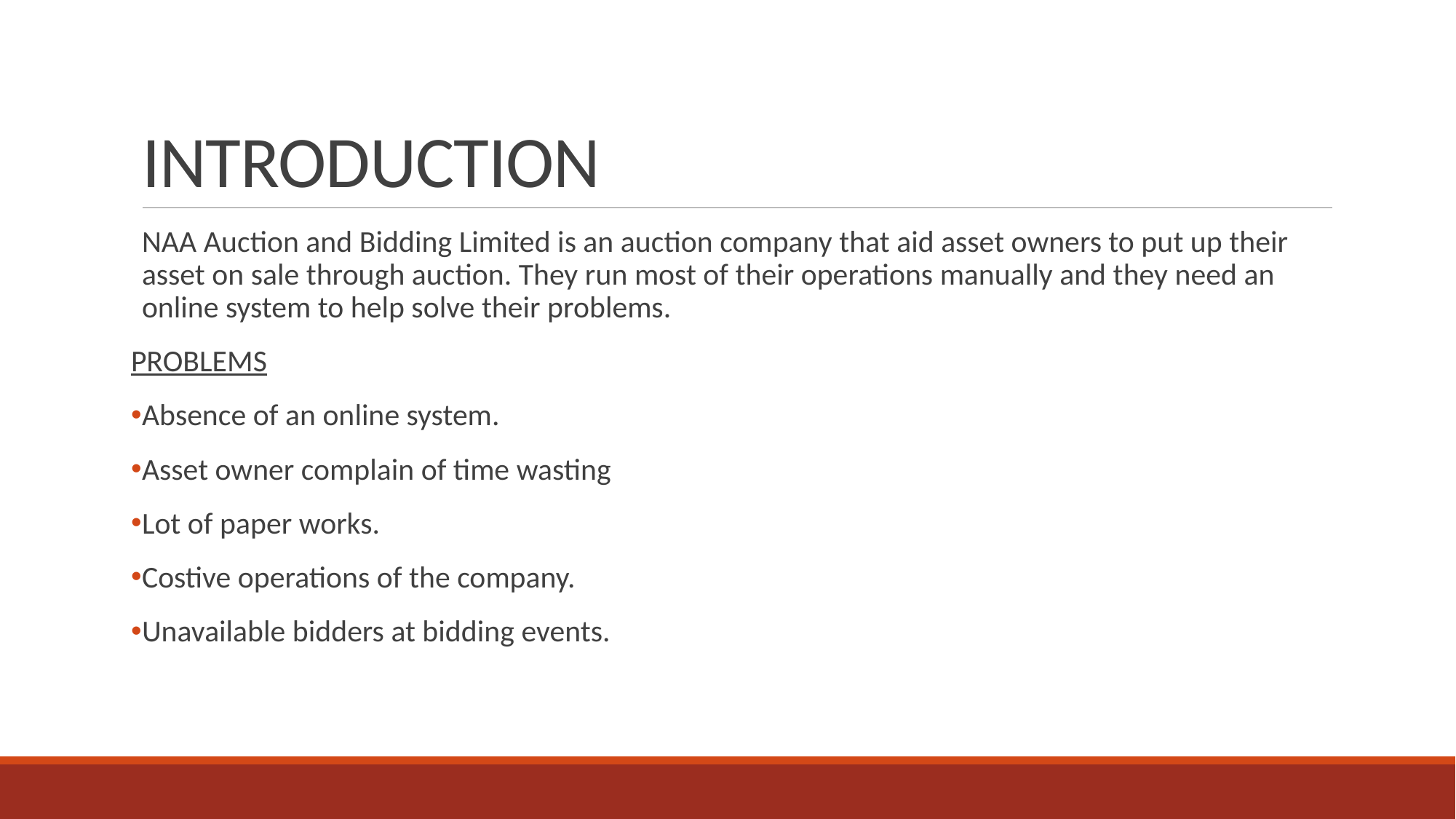

# INTRODUCTION
NAA Auction and Bidding Limited is an auction company that aid asset owners to put up their asset on sale through auction. They run most of their operations manually and they need an online system to help solve their problems.
PROBLEMS
Absence of an online system.
Asset owner complain of time wasting
Lot of paper works.
Costive operations of the company.
Unavailable bidders at bidding events.